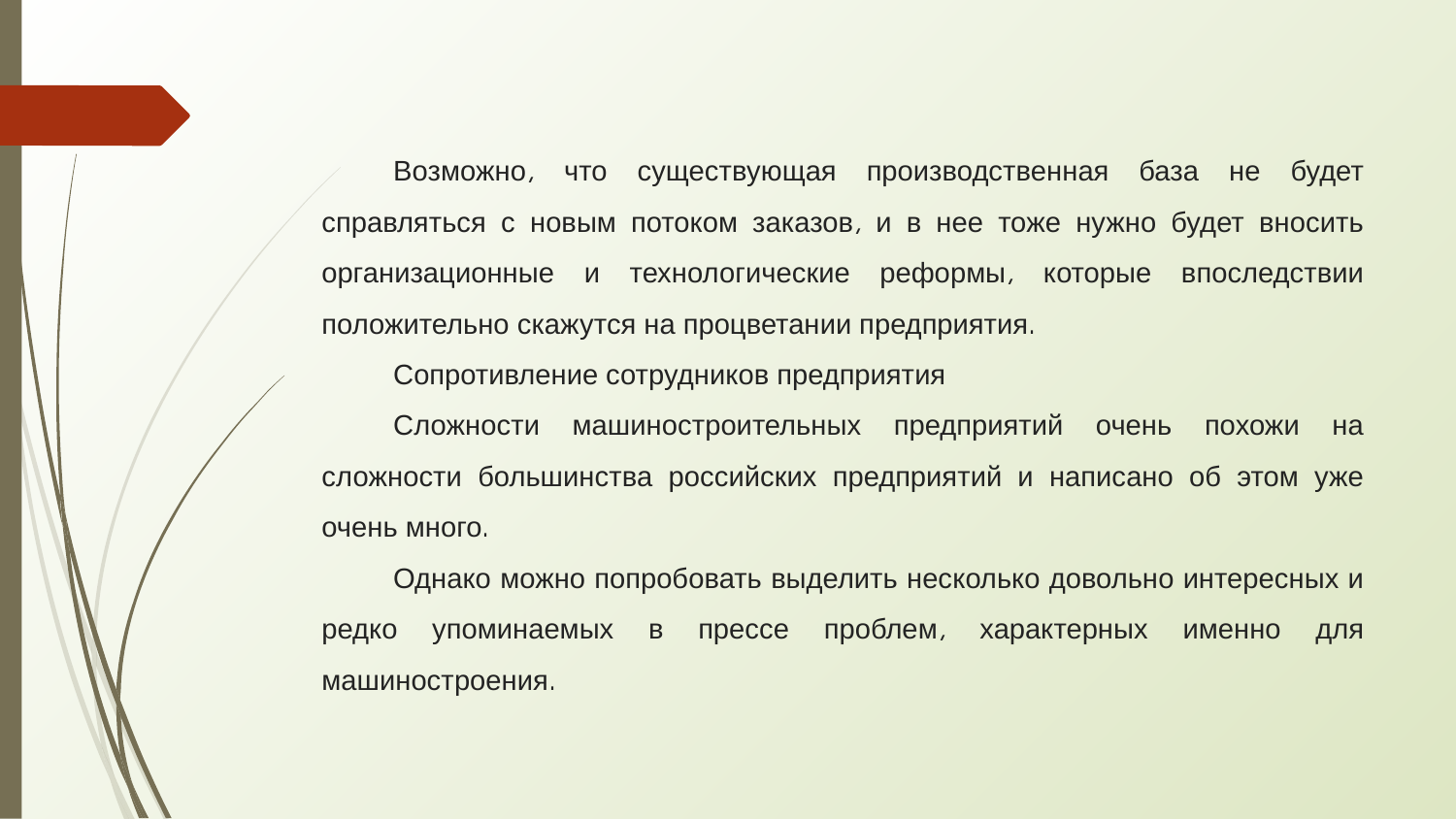

Возможно, что существующая производственная база не будет справляться с новым потоком заказов, и в нее тоже нужно будет вносить организационные и технологические реформы, которые впоследствии положительно скажутся на процветании предприятия.
Сопротивление сотрудников предприятия
Сложности машиностроительных предприятий очень похожи на сложности большинства российских предприятий и написано об этом уже очень много.
Однако можно попробовать выделить несколько довольно интересных и редко упоминаемых в прессе проблем, характерных именно для машиностроения.